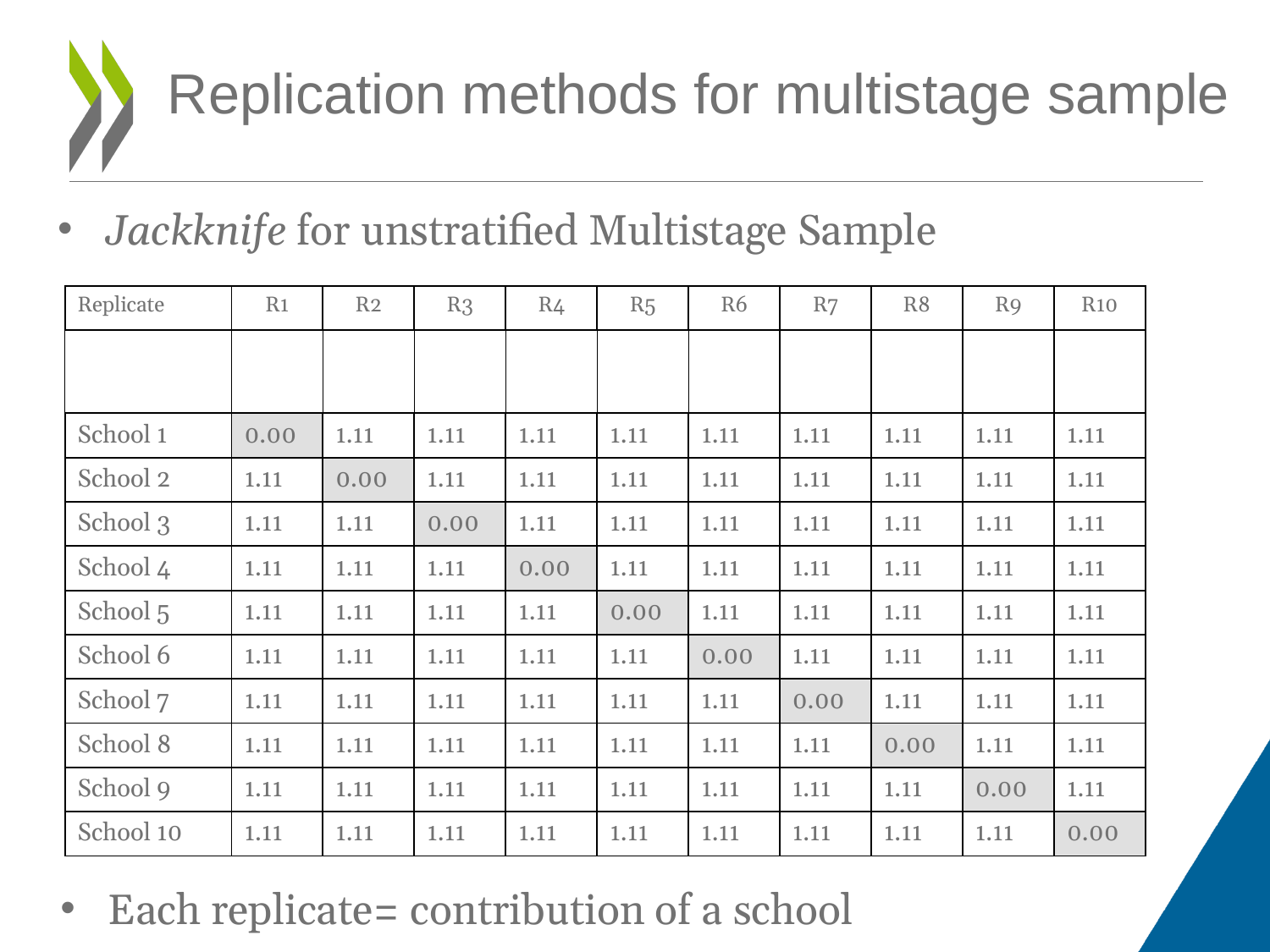

Replication methods for multistage sample
Jackknife for unstratified Multistage Sample
| Replicate | R1 | R2 | R3 | R4 | R5 | R6 | R7 | R8 | R9 | R10 |
| --- | --- | --- | --- | --- | --- | --- | --- | --- | --- | --- |
|  |  |  |  |  |  |  |  |  |  |  |
| School 1 | 0.00 | 1.11 | 1.11 | 1.11 | 1.11 | 1.11 | 1.11 | 1.11 | 1.11 | 1.11 |
| School 2 | 1.11 | 0.00 | 1.11 | 1.11 | 1.11 | 1.11 | 1.11 | 1.11 | 1.11 | 1.11 |
| School 3 | 1.11 | 1.11 | 0.00 | 1.11 | 1.11 | 1.11 | 1.11 | 1.11 | 1.11 | 1.11 |
| School 4 | 1.11 | 1.11 | 1.11 | 0.00 | 1.11 | 1.11 | 1.11 | 1.11 | 1.11 | 1.11 |
| School 5 | 1.11 | 1.11 | 1.11 | 1.11 | 0.00 | 1.11 | 1.11 | 1.11 | 1.11 | 1.11 |
| School 6 | 1.11 | 1.11 | 1.11 | 1.11 | 1.11 | 0.00 | 1.11 | 1.11 | 1.11 | 1.11 |
| School 7 | 1.11 | 1.11 | 1.11 | 1.11 | 1.11 | 1.11 | 0.00 | 1.11 | 1.11 | 1.11 |
| School 8 | 1.11 | 1.11 | 1.11 | 1.11 | 1.11 | 1.11 | 1.11 | 0.00 | 1.11 | 1.11 |
| School 9 | 1.11 | 1.11 | 1.11 | 1.11 | 1.11 | 1.11 | 1.11 | 1.11 | 0.00 | 1.11 |
| School 10 | 1.11 | 1.11 | 1.11 | 1.11 | 1.11 | 1.11 | 1.11 | 1.11 | 1.11 | 0.00 |
Each replicate= contribution of a school